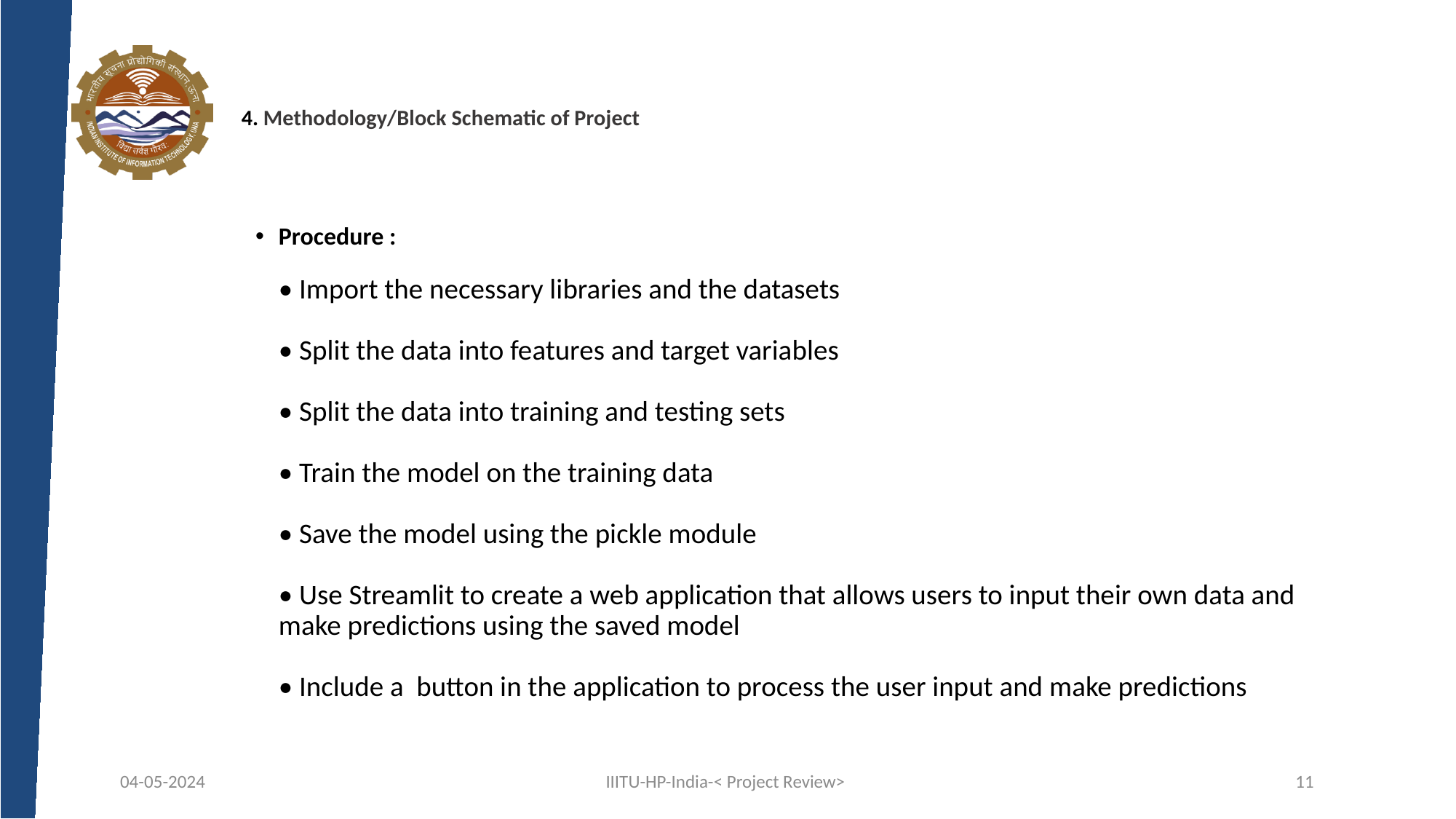

# 4. Methodology/Block Schematic of Project
Procedure :
• Import the necessary libraries and the datasets
• Split the data into features and target variables
• Split the data into training and testing sets
• Train the model on the training data
• Save the model using the pickle module
• Use Streamlit to create a web application that allows users to input their own data and make predictions using the saved model
• Include a  button in the application to process the user input and make predictions
04-05-2024
IIITU-HP-India-< Project Review>
11